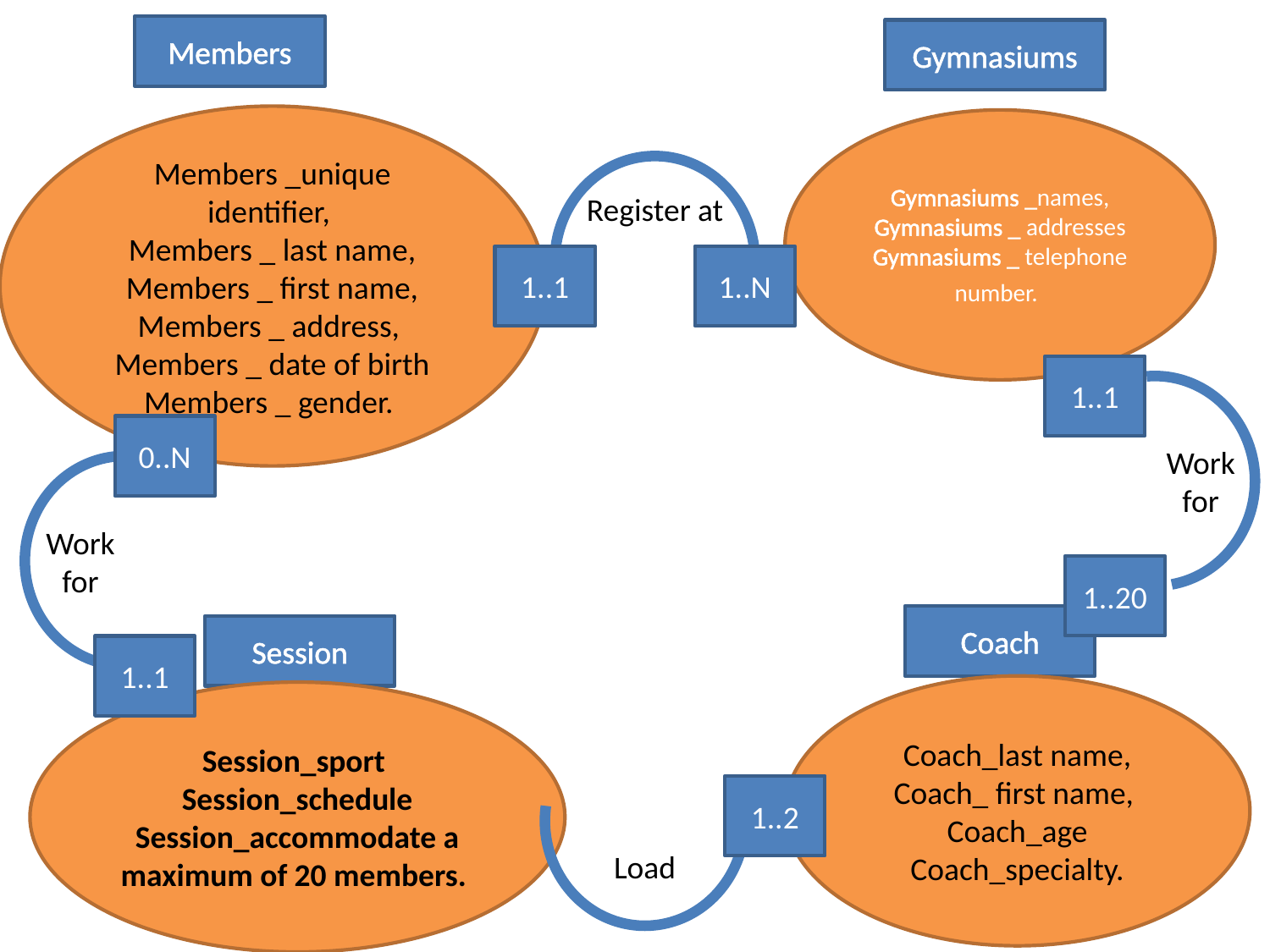

Members
Gymnasiums
Members _unique identifier,
Members _ last name,
Members _ first name,
Members _ address,
Members _ date of birth
Members _ gender.
Gymnasiums _names, Gymnasiums _ addresses Gymnasiums _ telephone number.
Register at
1..1
1..N
1..1
Work for
0..N
Work for
1..20
Coach
Session
1..1
Coach_last name,
Coach_ first name,
Coach_age Coach_specialty.
Session_sport  Session_schedule Session_accommodate a maximum of 20 members.
Load
1..2